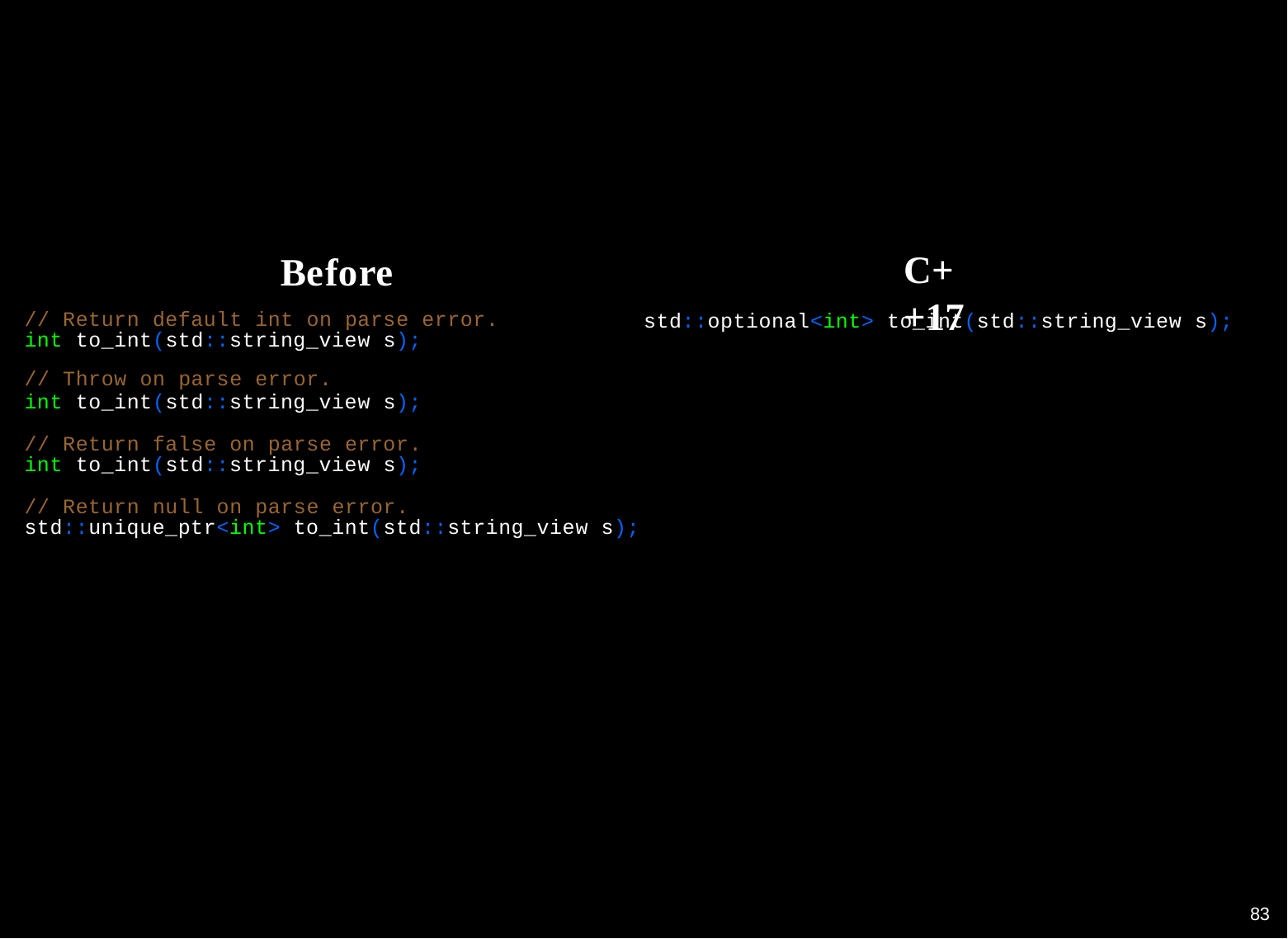

C++17
# Before
std::optional<int> to_int(std::string_view s);
// Return default int on parse error. int to_int(std::string_view s);
// Throw on parse error.
int to_int(std::string_view s);

// Return false on parse error. int to_int(std::string_view s);

// Return null on parse error. std::unique_ptr<int> to_int(std::string_view s);

83